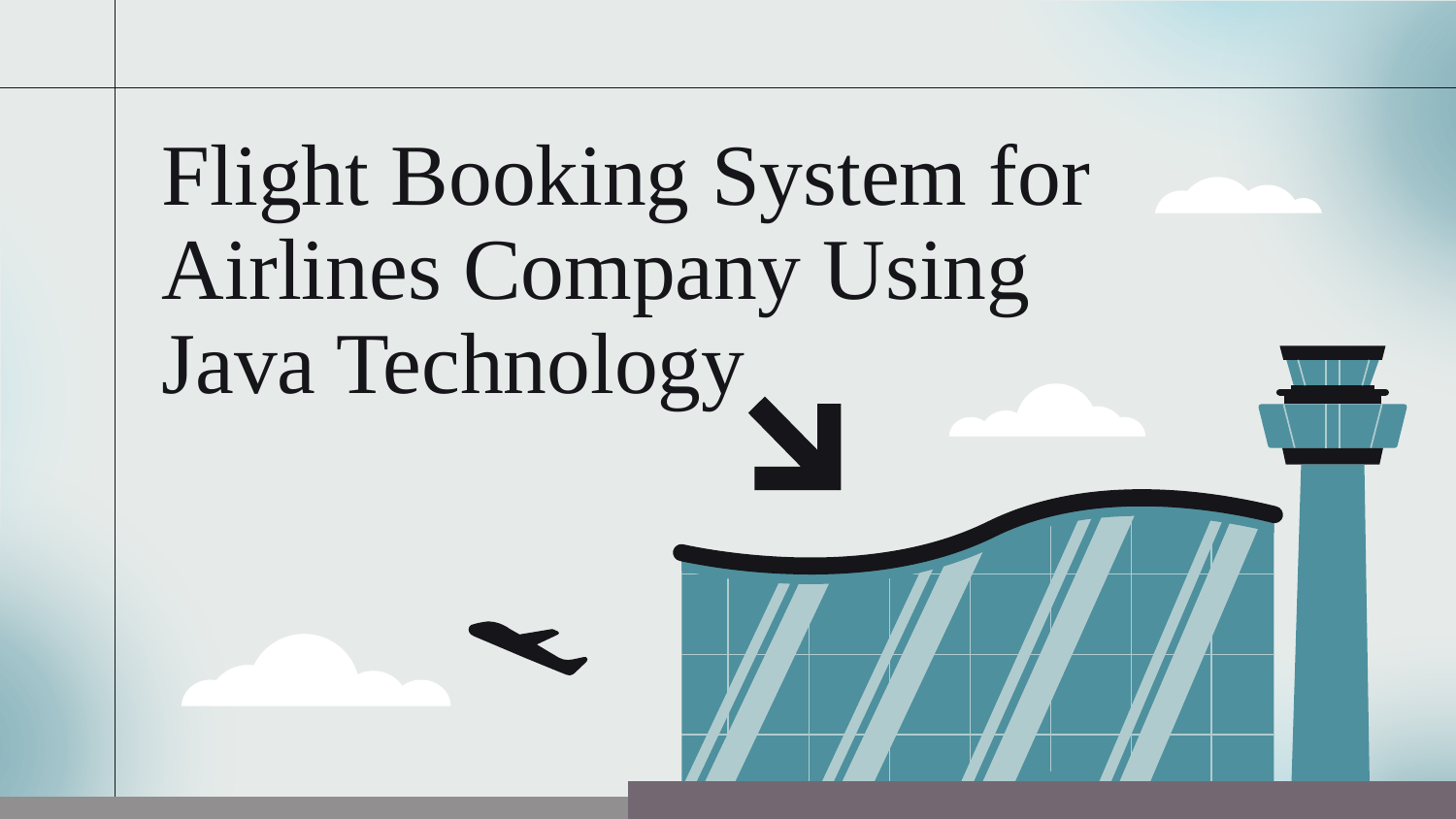

# Flight Booking System for Airlines Company Using Java Technology